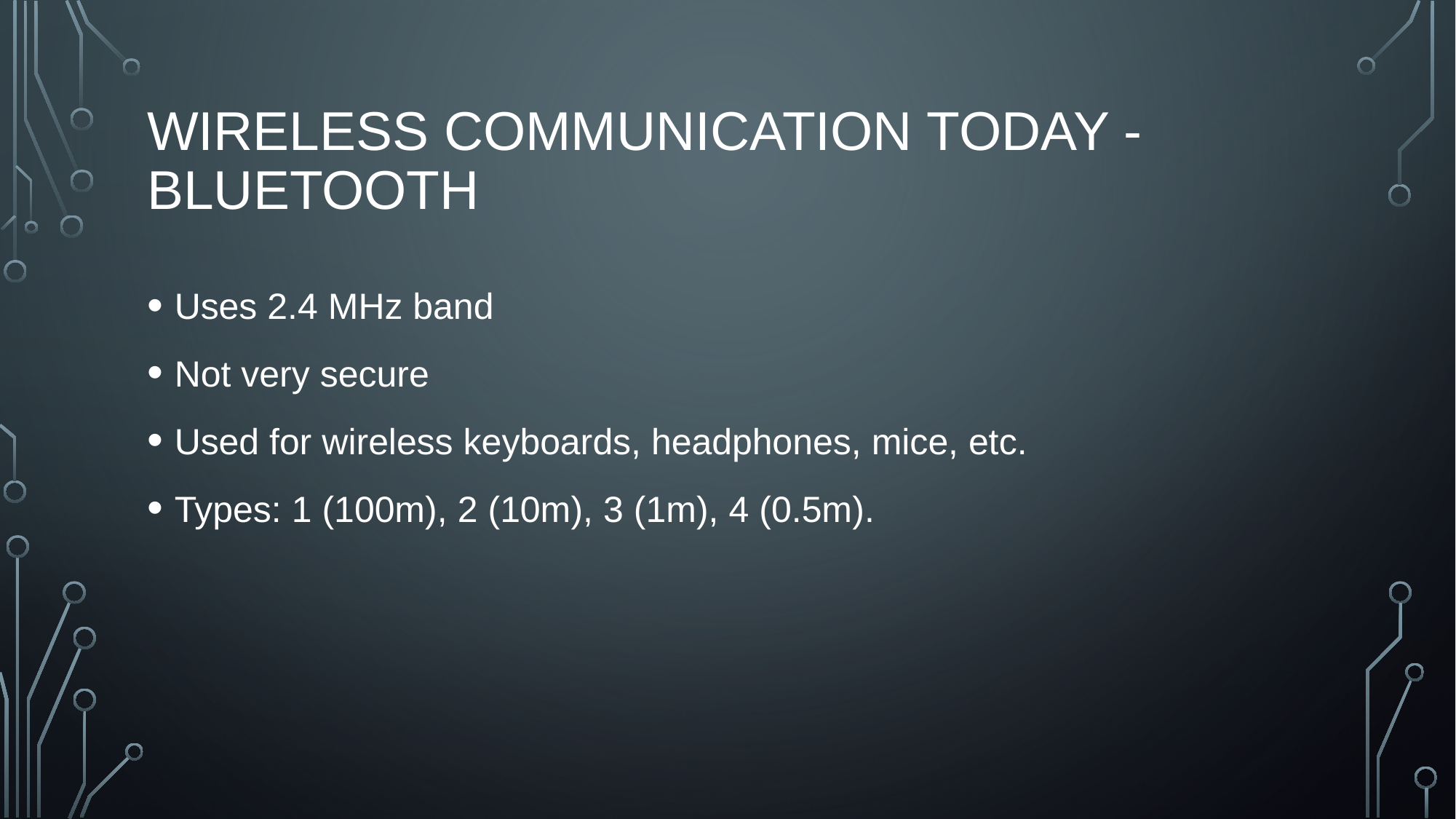

# Wireless communication today - Bluetooth
Uses 2.4 MHz band
Not very secure
Used for wireless keyboards, headphones, mice, etc.
Types: 1 (100m), 2 (10m), 3 (1m), 4 (0.5m).